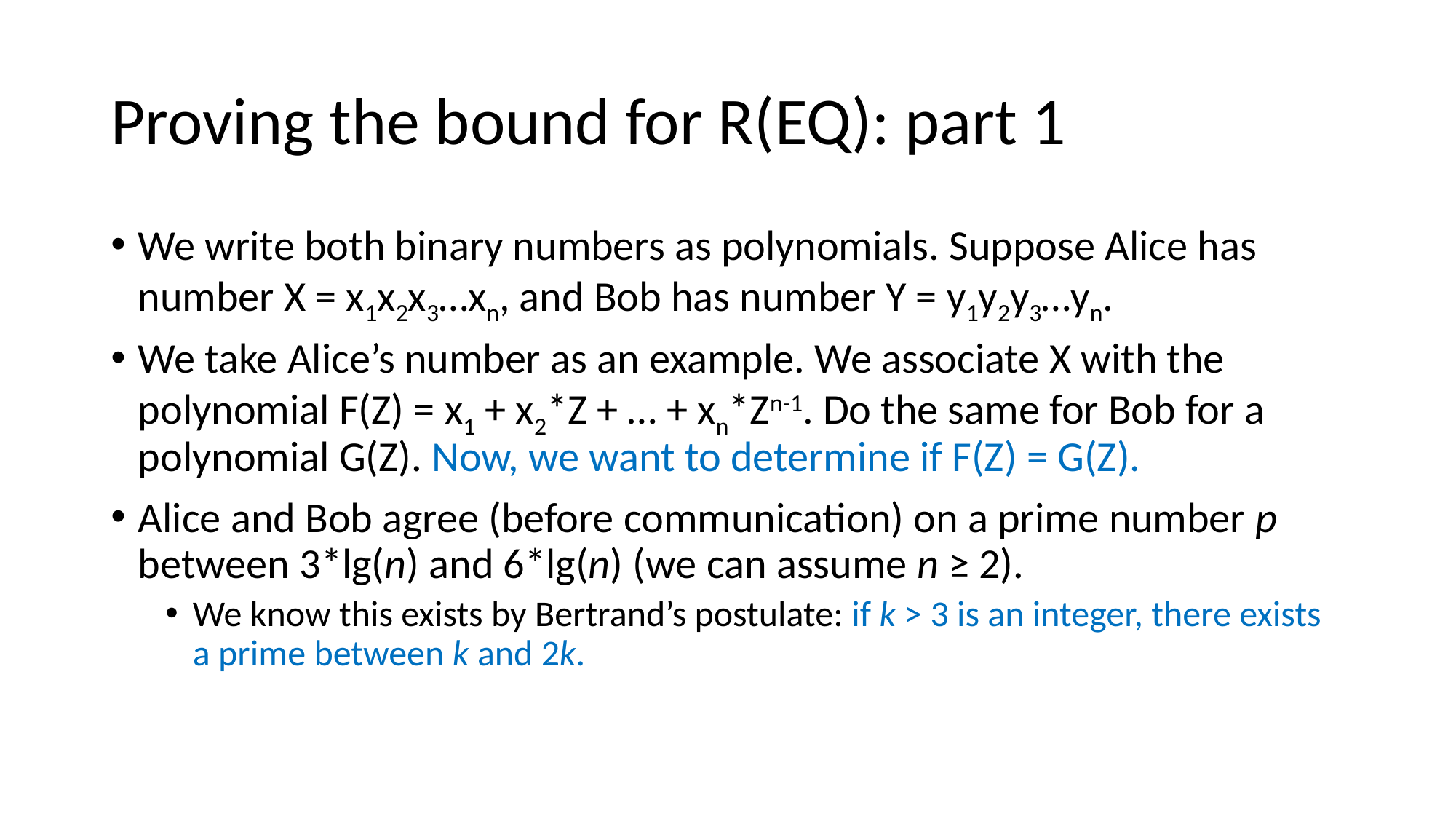

# Proving the bound for R(EQ): part 1
We write both binary numbers as polynomials. Suppose Alice has number X = x1x2x3…xn, and Bob has number Y = y1y2y3…yn.
We take Alice’s number as an example. We associate X with the polynomial F(Z) = x1 + x2*Z + … + xn*Zn-1. Do the same for Bob for a polynomial G(Z). Now, we want to determine if F(Z) = G(Z).
Alice and Bob agree (before communication) on a prime number p between 3*lg(n) and 6*lg(n) (we can assume n ≥ 2).
We know this exists by Bertrand’s postulate: if k > 3 is an integer, there exists a prime between k and 2k.